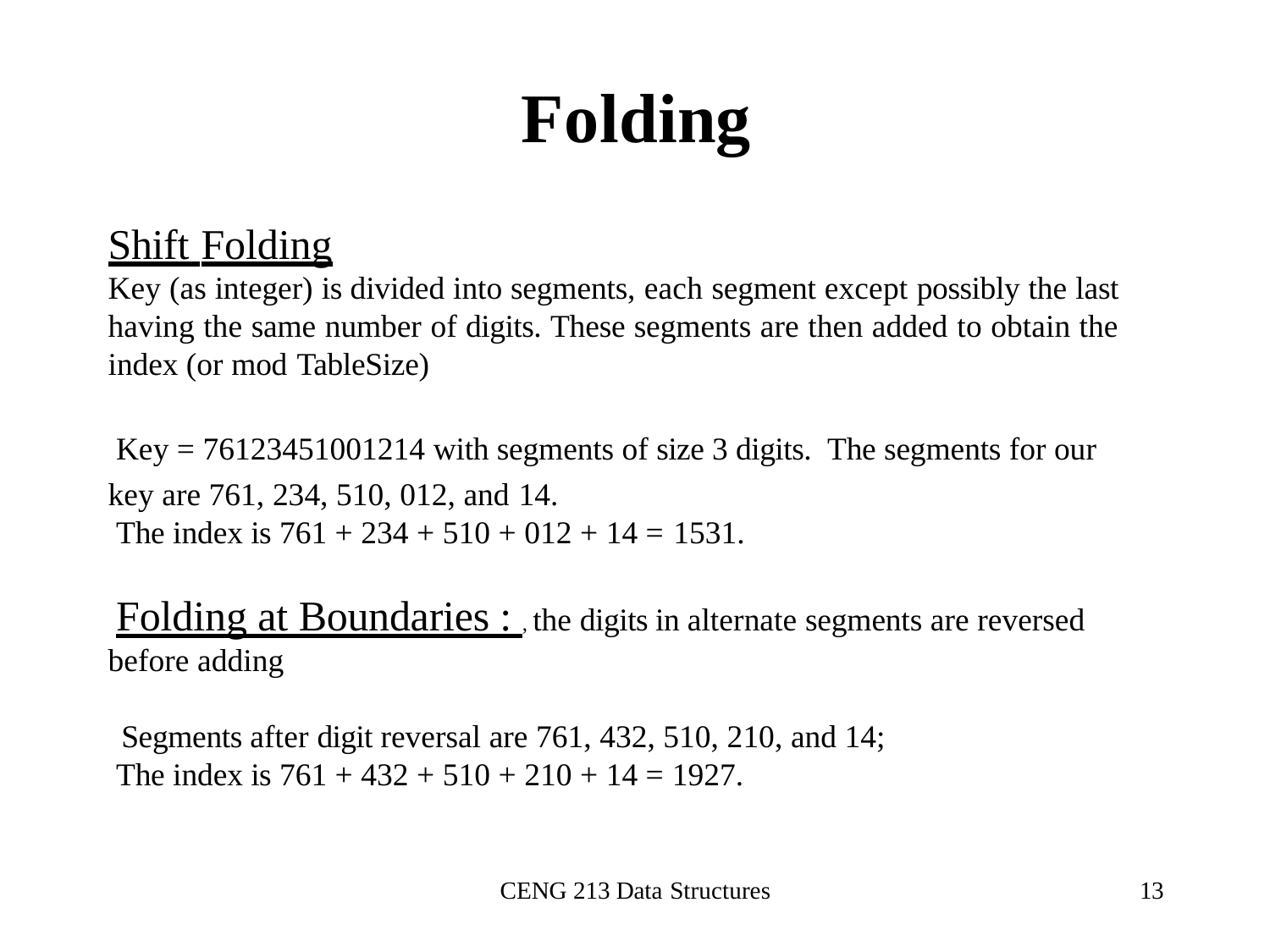

Folding
Shift Folding
Key (as integer) is divided into segments, each segment except possibly the last  having the same number of digits. These segments are then added to obtain the  index (or mod TableSize)

Key = 76123451001214 with segments of size 3 digits.  The segments for our key are 761, 234, 510, 012, and 14.
The index is 761 + 234 + 510 + 012 + 14 = 1531.

Folding at Boundaries : , the digits in alternate segments are reversed  before adding

Segments after digit reversal are 761, 432, 510, 210, and 14;
The index is 761 + 432 + 510 + 210 + 14 = 1927.
CENG 213 Data Structures
13